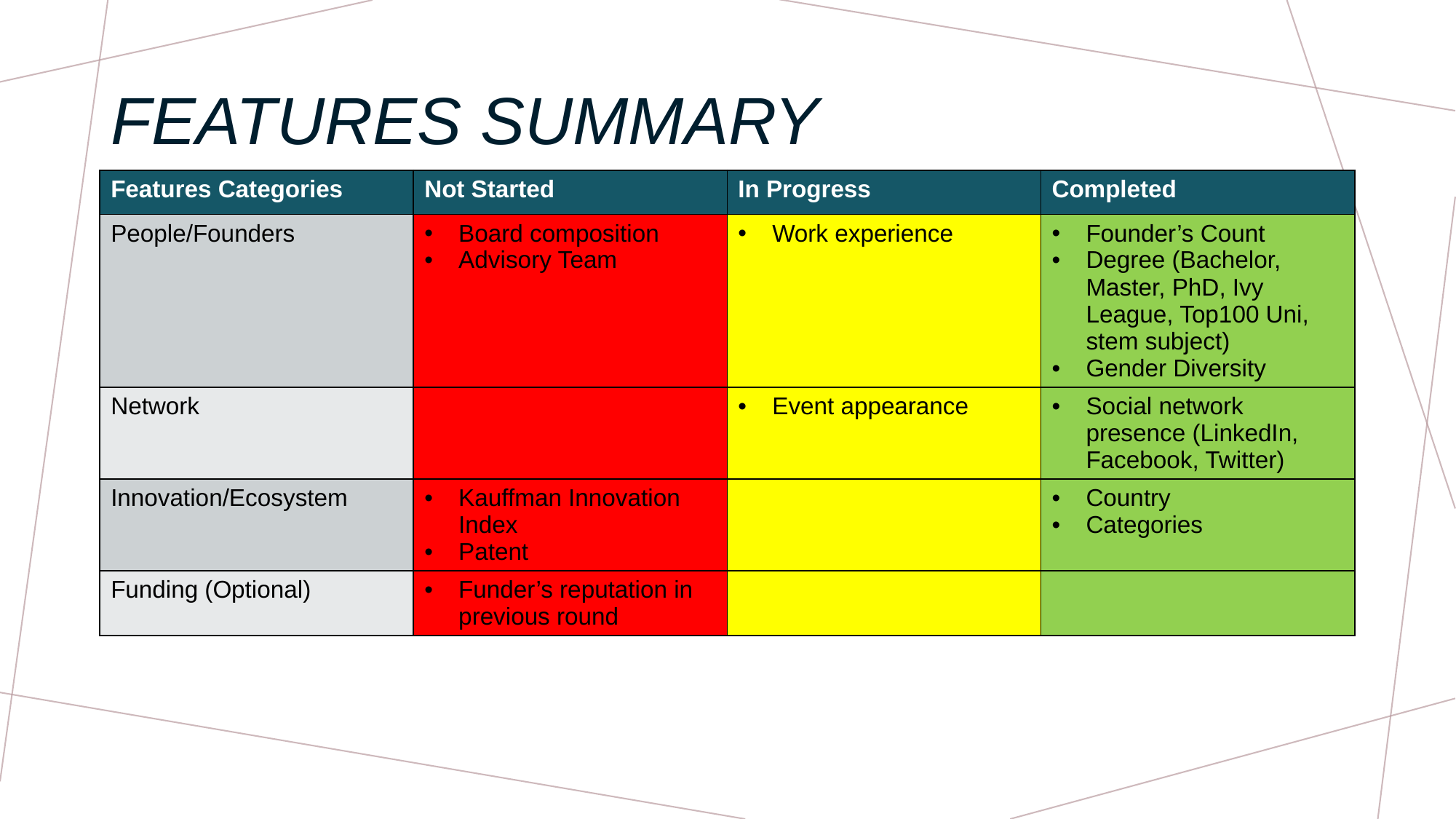

# FEATURES SUMMARY
| Features Categories | Not Started | In Progress | Completed |
| --- | --- | --- | --- |
| People/Founders | Board composition Advisory Team | Work experience | Founder’s Count Degree (Bachelor, Master, PhD, Ivy League, Top100 Uni, stem subject) Gender Diversity |
| Network |  | Event appearance | Social network presence (LinkedIn, Facebook, Twitter) |
| Innovation/Ecosystem | Kauffman Innovation Index Patent |  | Country Categories |
| Funding (Optional) | Funder’s reputation in previous round |  |  |